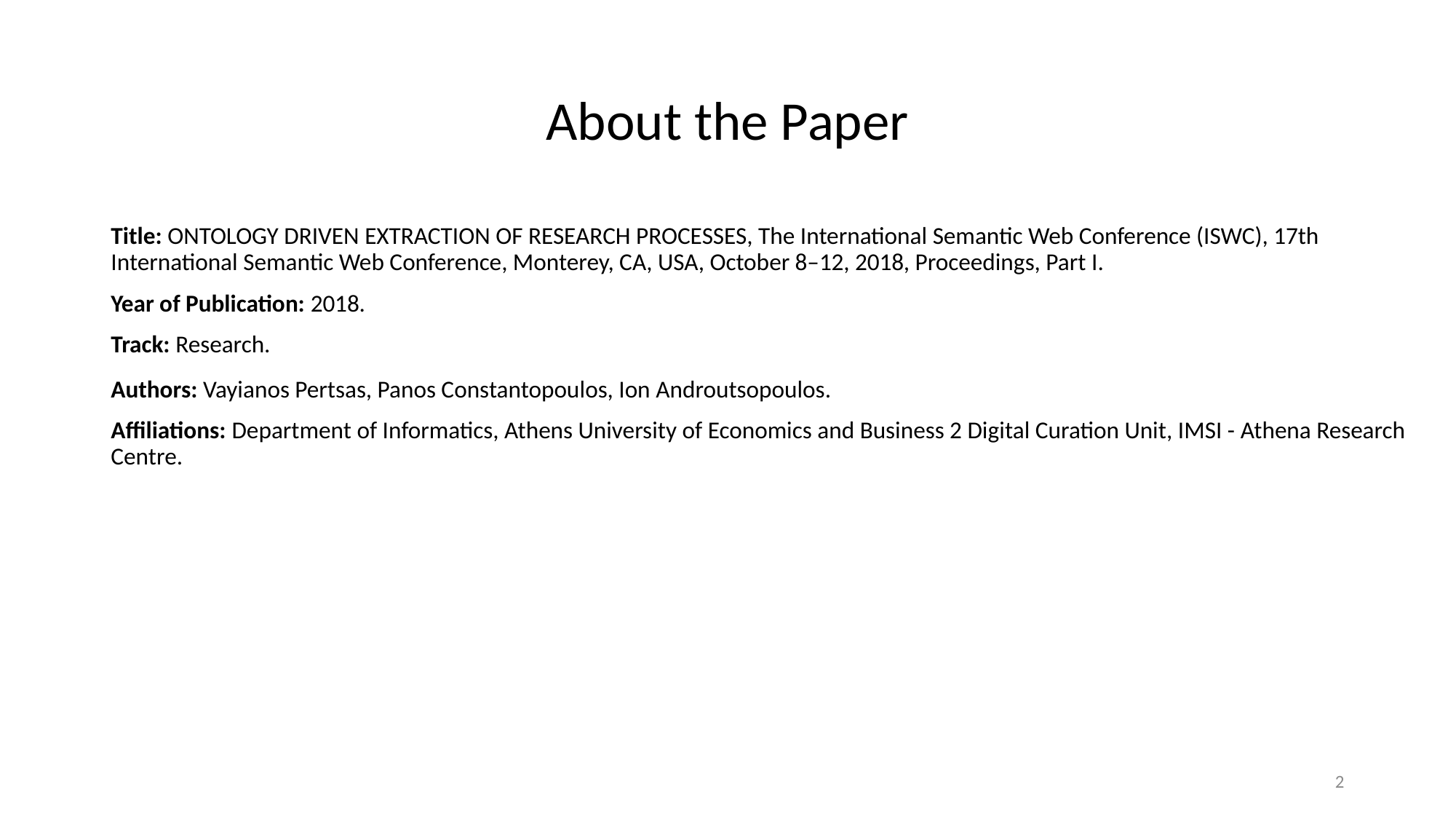

# About the Paper
Title: ONTOLOGY DRIVEN EXTRACTION OF RESEARCH PROCESSES, The International Semantic Web Conference (ISWC), 17th International Semantic Web Conference, Monterey, CA, USA, October 8–12, 2018, Proceedings, Part I.
Year of Publication: 2018.
Track: Research.
Authors: Vayianos Pertsas, Panos Constantopoulos, Ion Androutsopoulos.
Affiliations: Department of Informatics, Athens University of Economics and Business 2 Digital Curation Unit, IMSI - Athena Research Centre.

2